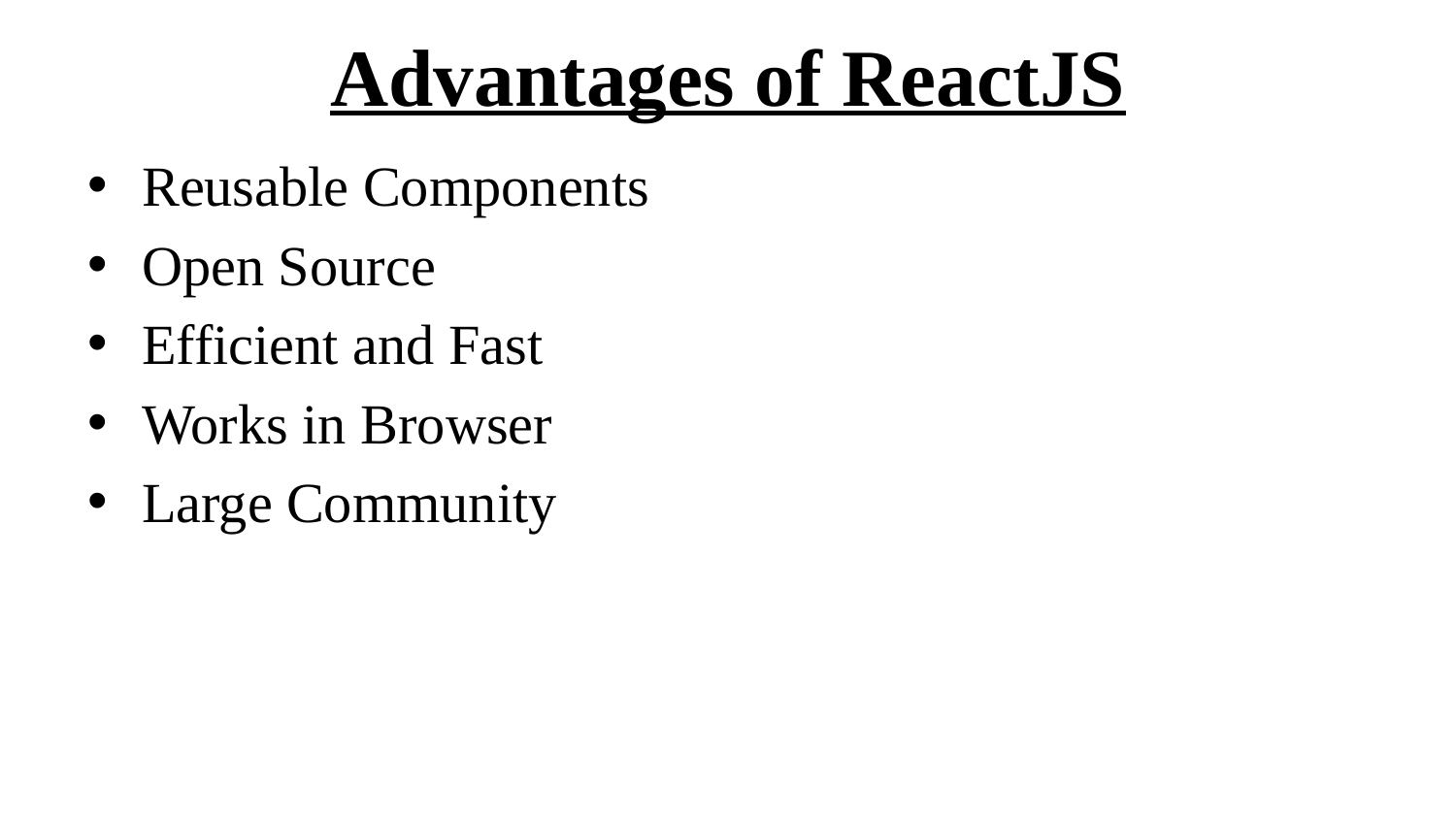

# Advantages of ReactJS
Reusable Components
Open Source
Efficient and Fast
Works in Browser
Large Community